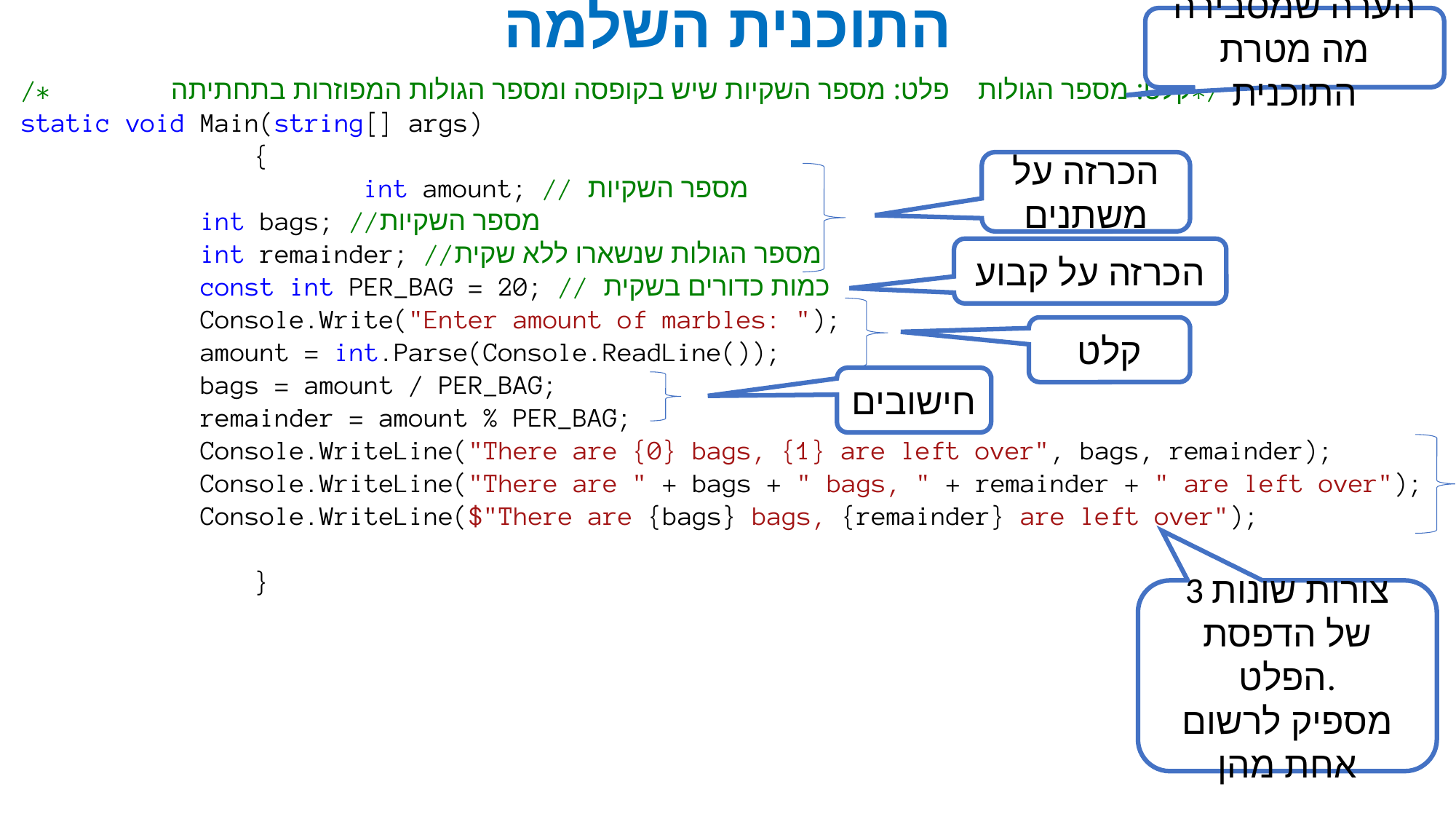

# התוכנית השלמה
הערה שמסבירה מה מטרת התוכנית
/*        קלט: מספר הגולות    פלט: מספר השקיות שיש בקופסה ומספר הגולות המפוזרות בתחתיתה*/
static void Main(string[] args)
		 {
 			 int amount; // מספר השקיות
            int bags; //מספר השקיות
            int remainder; //מספר הגולות שנשארו ללא שקית
            const int PER_BAG = 20; // כמות כדורים בשקית
            Console.Write("Enter amount of marbles: ");
            amount = int.Parse(Console.ReadLine());
            bags = amount / PER_BAG;
            remainder = amount % PER_BAG;
            Console.WriteLine("There are {0} bags, {1} are left over", bags, remainder);
            Console.WriteLine("There are " + bags + " bags, " + remainder + " are left over");
            Console.WriteLine($"There are {bags} bags, {remainder} are left over");
		 }
הכרזה על משתנים

הכרזה על קבוע

קלט
חישובים

3 צורות שונות של הדפסת הפלט.
מספיק לרשום אחת מהן